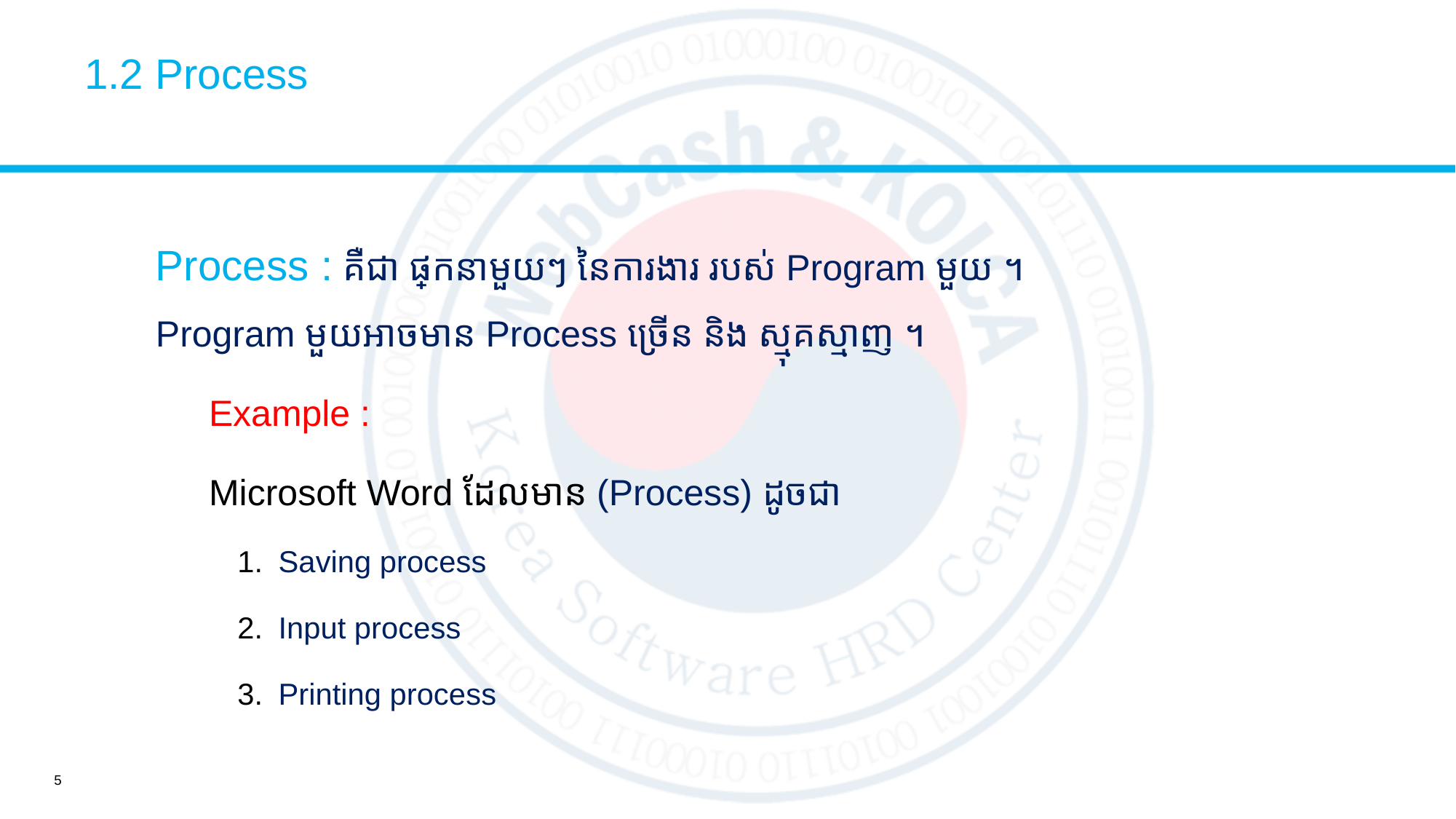

# 1.2 Process
Process : គឺជា ផ្នែកនាមួយៗ នៃការងារ របស់ Program មួយ ។
Program មួយអាចមាន Process ច្រើន និង ស្មុគស្មាញ ។
Example :
Microsoft Word ដែលមាន (Process) ដូចជា
Saving process
Input process
Printing process
5